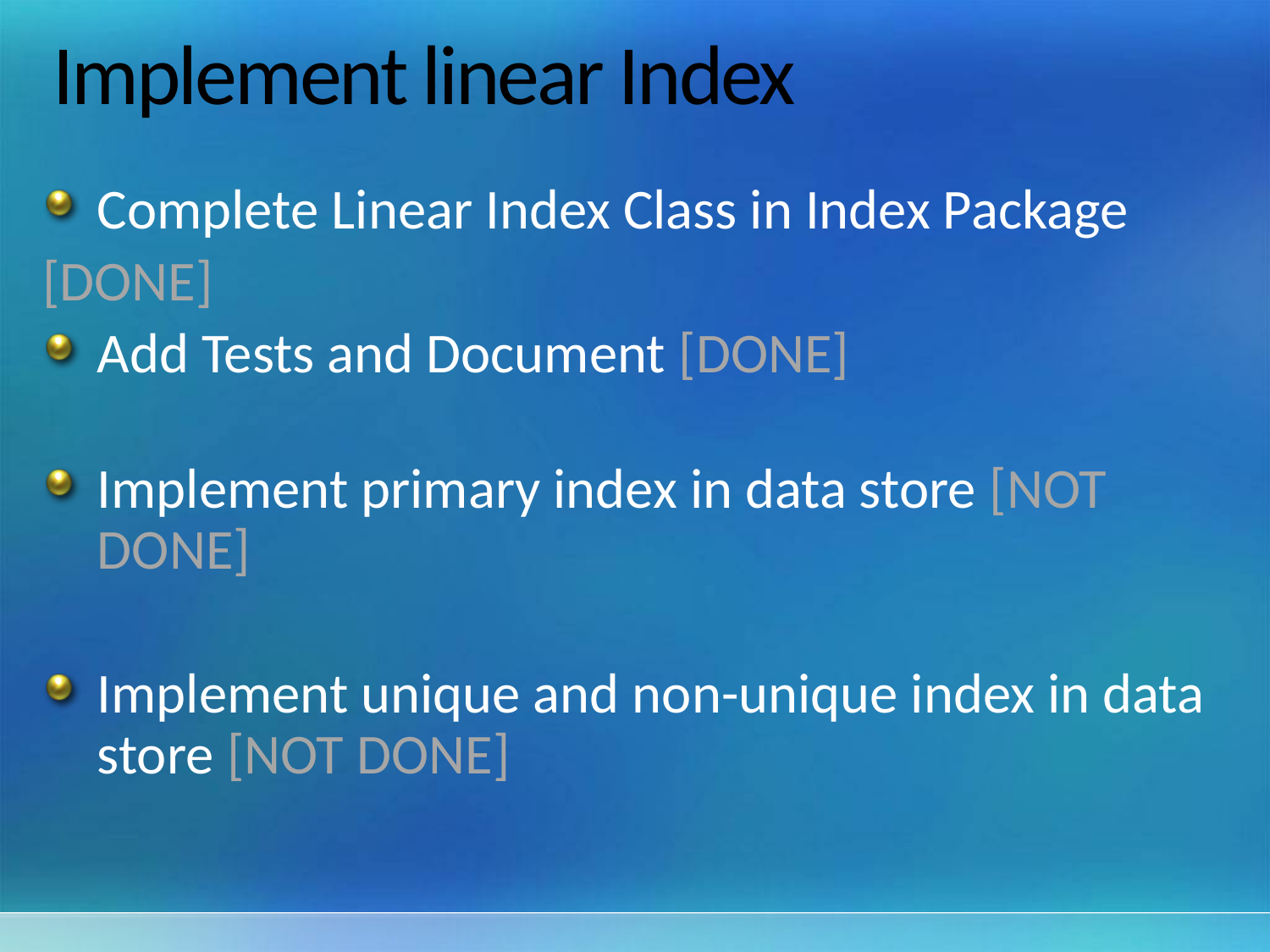

# Implement linear Index
Complete Linear Index Class in Index Package
[DONE]
Add Tests and Document [DONE]

Implement primary index in data store [NOT DONE]

Implement unique and non-unique index in data store [NOT DONE]